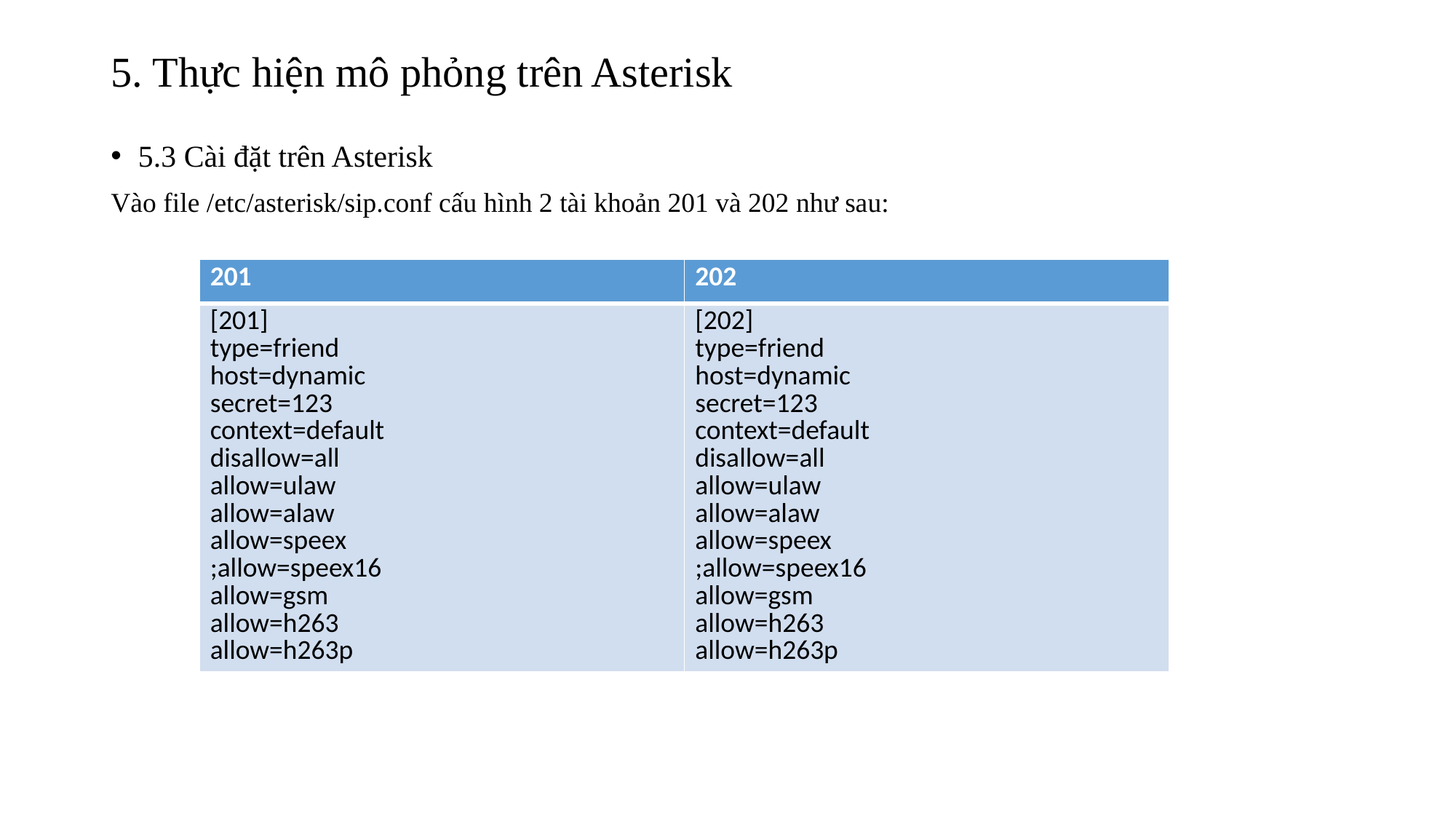

# 5. Thực hiện mô phỏng trên Asterisk
5.3 Cài đặt trên Asterisk
Vào file /etc/asterisk/sip.conf cấu hình 2 tài khoản 201 và 202 như sau:

| 201 | 202 |
| --- | --- |
| [201] type=friend host=dynamic secret=123 context=default disallow=all allow=ulaw allow=alaw allow=speex ;allow=speex16 allow=gsm allow=h263 allow=h263p | [202] type=friend host=dynamic secret=123 context=default disallow=all allow=ulaw allow=alaw allow=speex ;allow=speex16 allow=gsm allow=h263 allow=h263p |